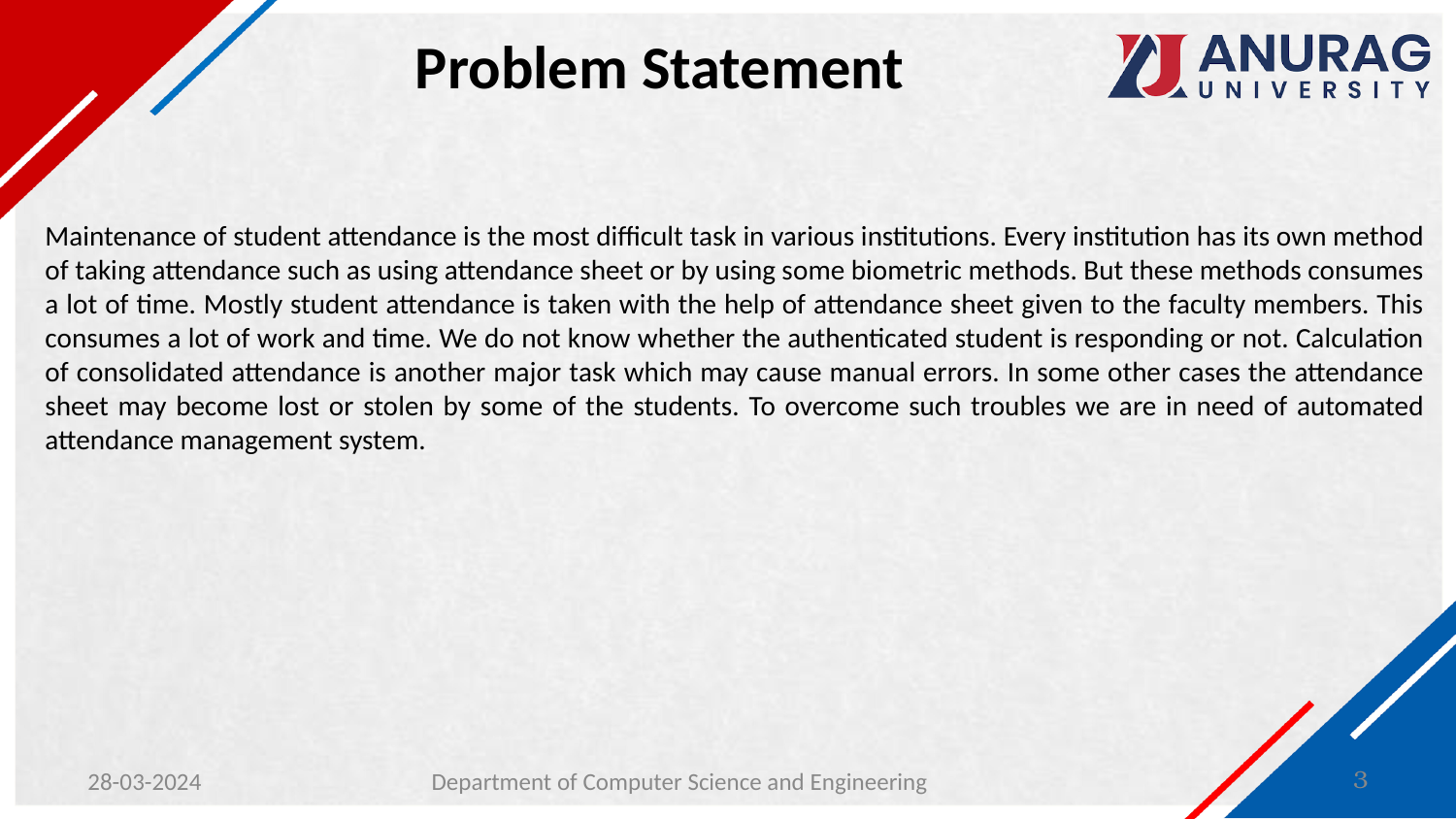

# Problem Statement
Maintenance of student attendance is the most difficult task in various institutions. Every institution has its own method of taking attendance such as using attendance sheet or by using some biometric methods. But these methods consumes a lot of time. Mostly student attendance is taken with the help of attendance sheet given to the faculty members. This consumes a lot of work and time. We do not know whether the authenticated student is responding or not. Calculation of consolidated attendance is another major task which may cause manual errors. In some other cases the attendance sheet may become lost or stolen by some of the students. To overcome such troubles we are in need of automated attendance management system.

28-03-2024
Department of Computer Science and Engineering
3